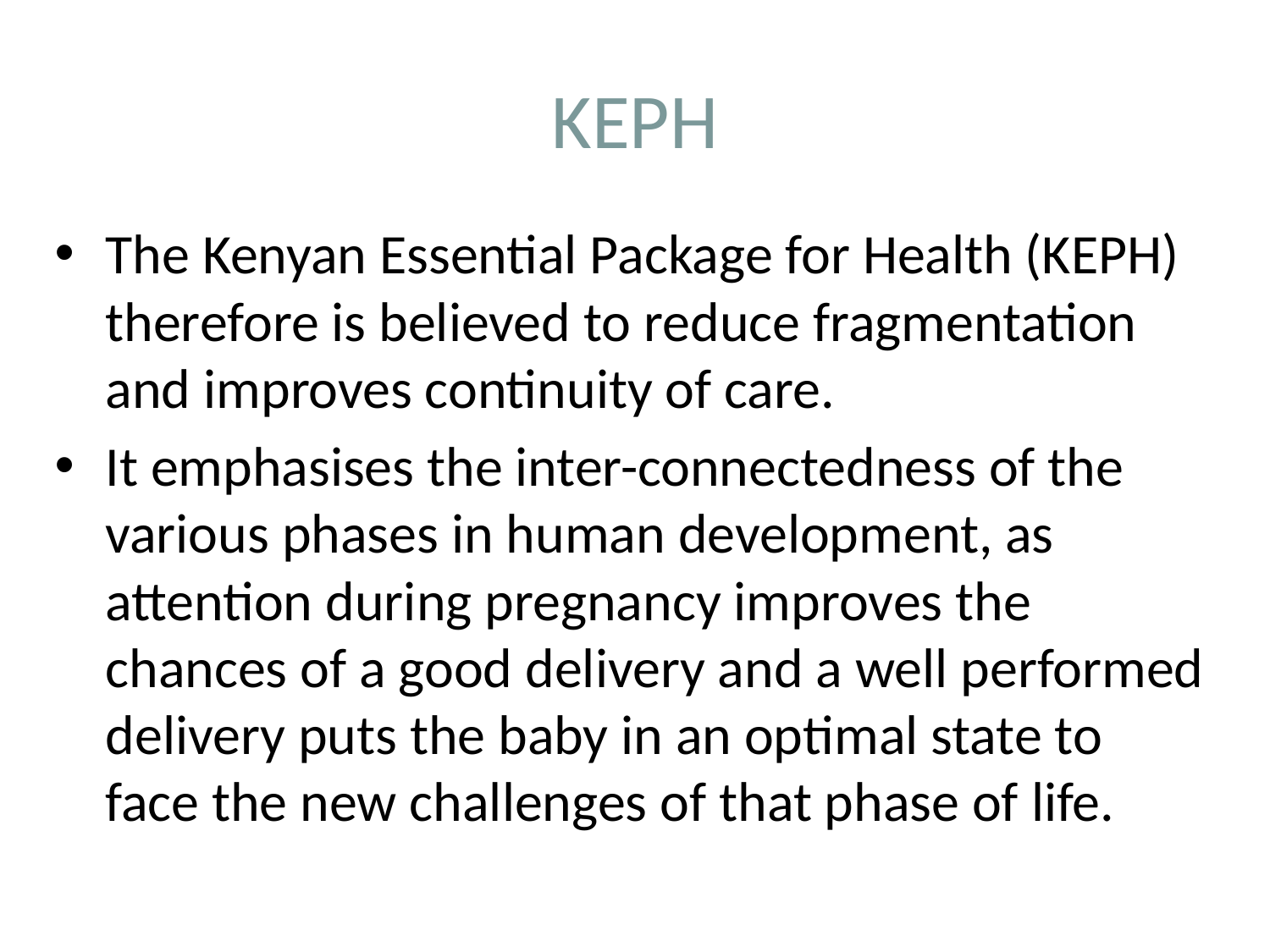

# KEPH
The Kenyan Essential Package for Health (KEPH) therefore is believed to reduce fragmentation and improves continuity of care.
It emphasises the inter-connectedness of the various phases in human development, as attention during pregnancy improves the chances of a good delivery and a well performed delivery puts the baby in an optimal state to face the new challenges of that phase of life.